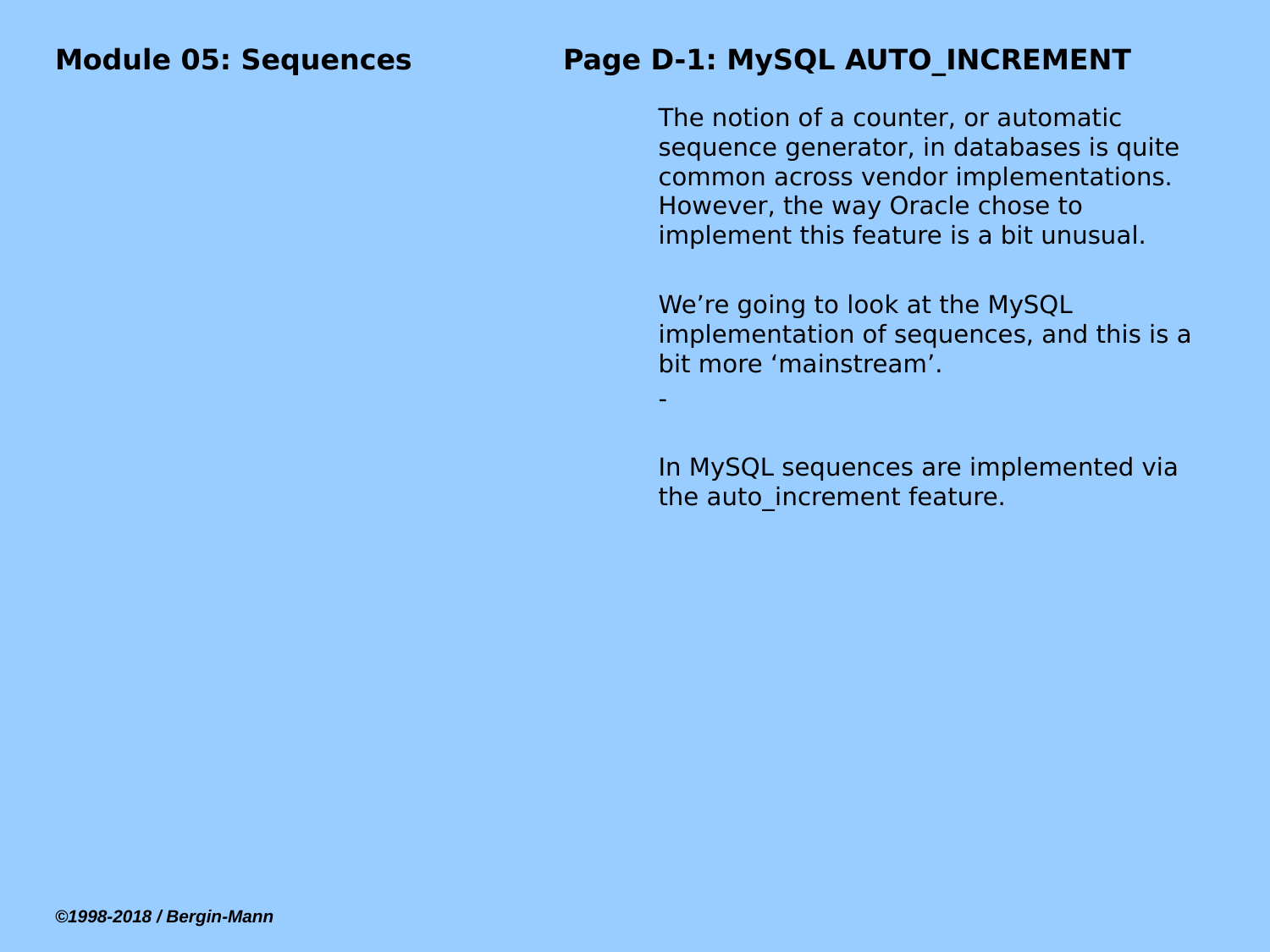

# Module 05: Sequences		Page D-1: MySQL AUTO_INCREMENT

The notion of a counter, or automatic sequence generator, in databases is quite common across vendor implementations. However, the way Oracle chose to implement this feature is a bit unusual.

We’re going to look at the MySQL implementation of sequences, and this is a bit more ‘mainstream’.
-

In MySQL sequences are implemented via the auto_increment feature.
©1998-2018 / Bergin-Mann